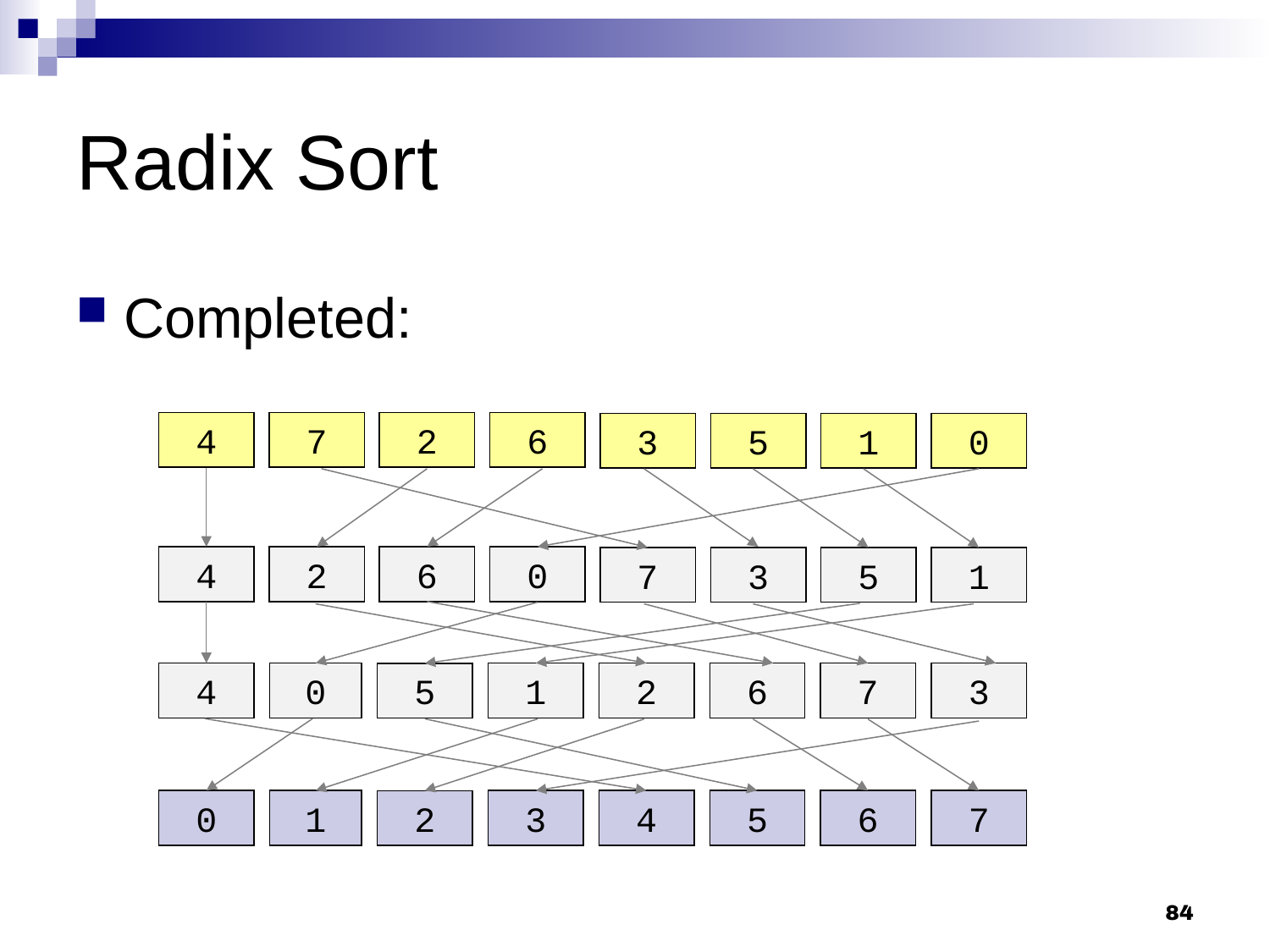

# Radix Sort
Completed:
4
7
2
6
3
5
1
0
4
2
6
0
7
3
5
1
4
0
1
2
6
7
3
5
0
1
3
4
5
6
7
2
84